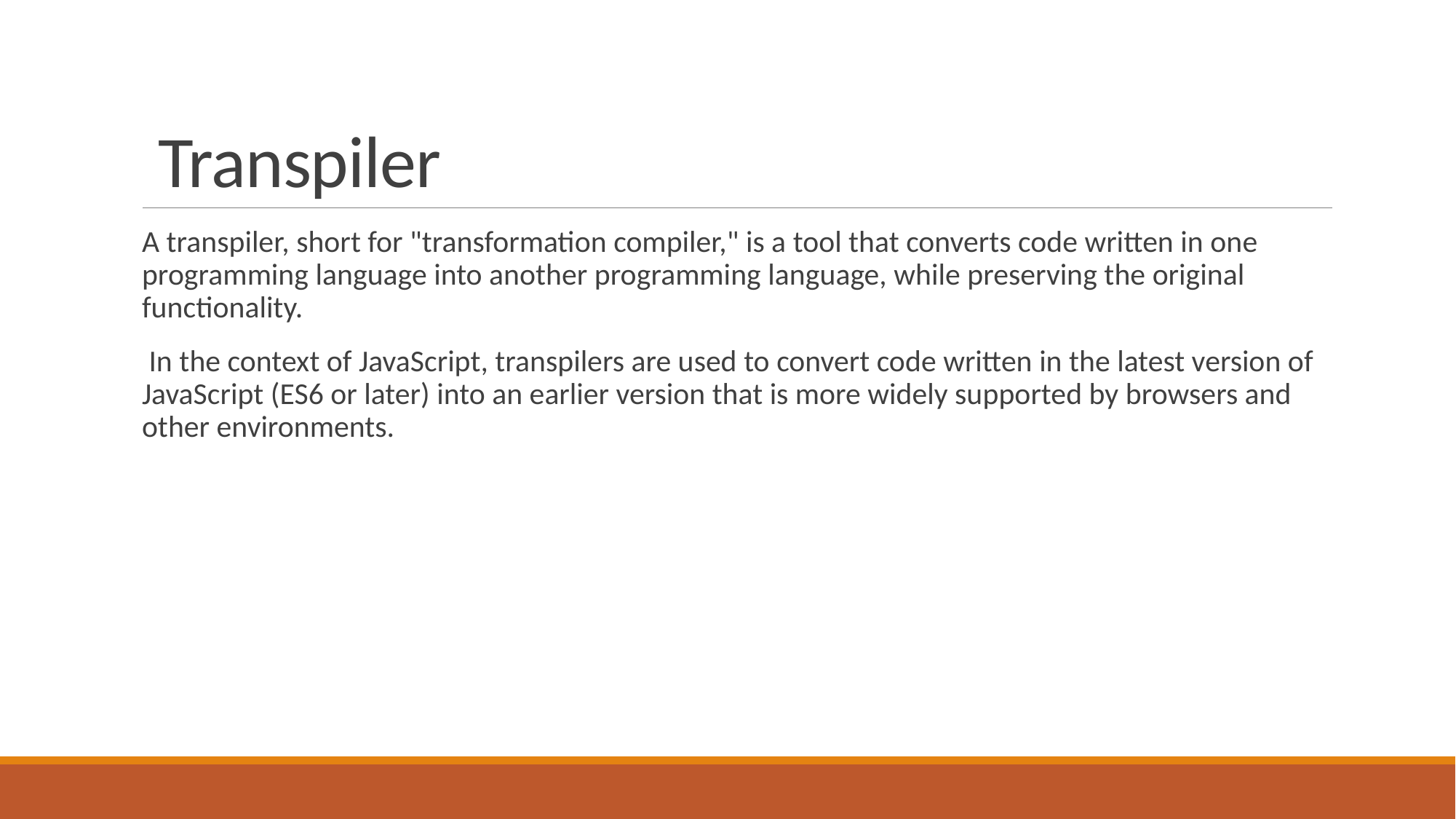

# Transpiler
A transpiler, short for "transformation compiler," is a tool that converts code written in one programming language into another programming language, while preserving the original functionality.
 In the context of JavaScript, transpilers are used to convert code written in the latest version of JavaScript (ES6 or later) into an earlier version that is more widely supported by browsers and other environments.